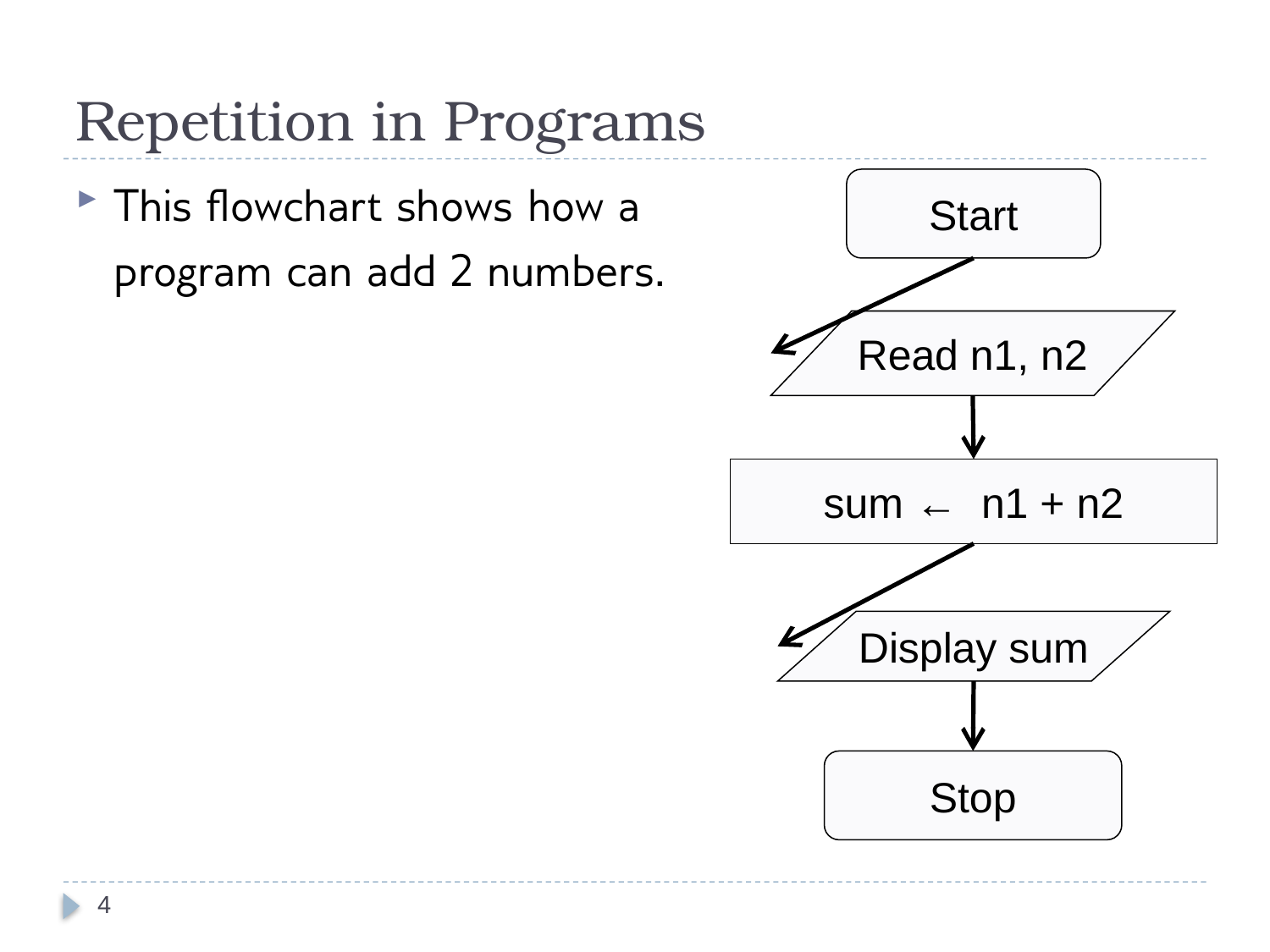

# Repetition in Programs
This flowchart shows how a
	program can add 2 numbers.

Start
Read n1, n2
sum ←  n1 + n2
Display sum
Stop
4